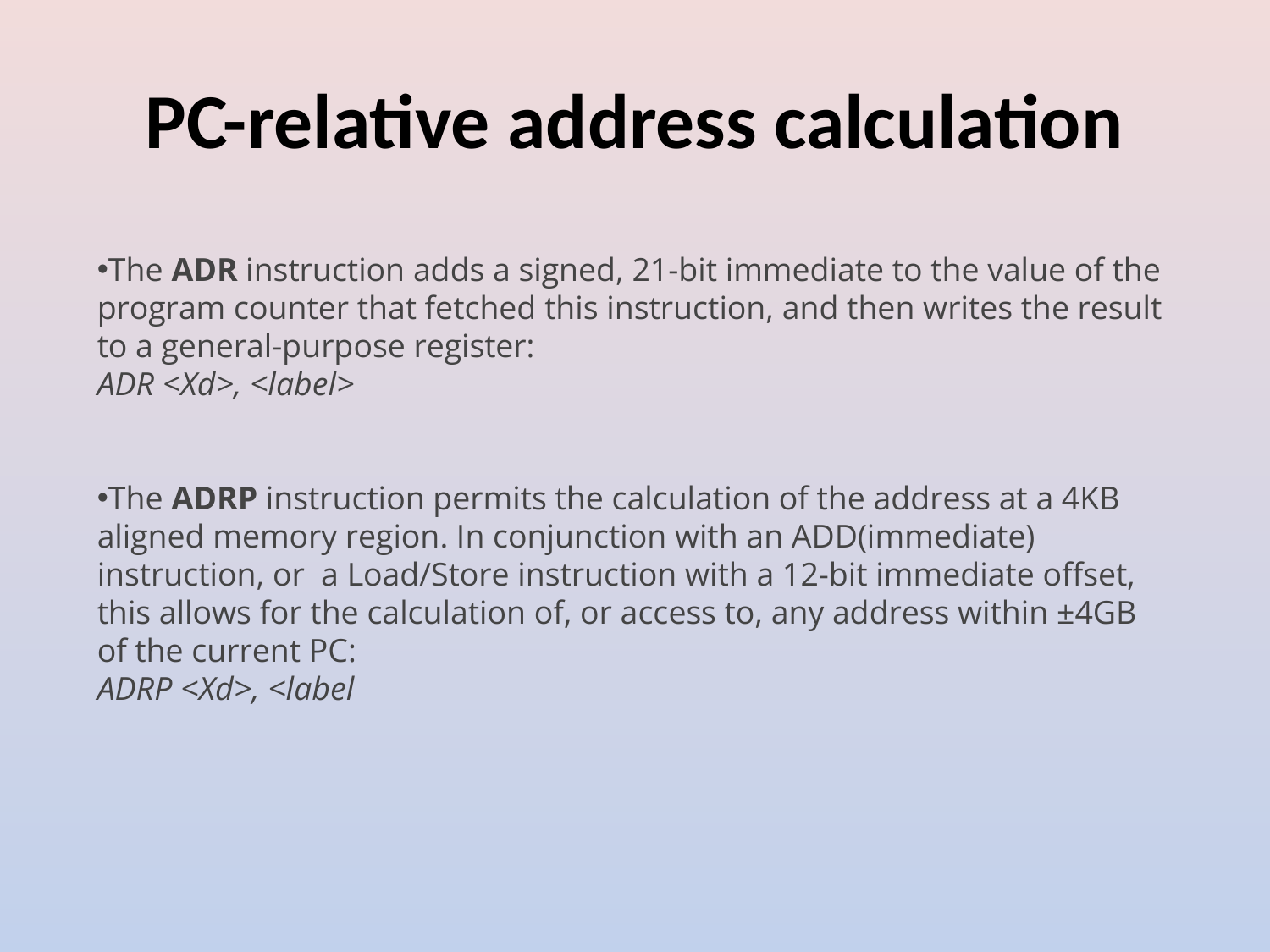

# PC-relative address calculation
The ADR instruction adds a signed, 21-bit immediate to the value of the program counter that fetched this instruction, and then writes the result to a general-purpose register:
ADR <Xd>, <label>

The ADRP instruction permits the calculation of the address at a 4KB aligned memory region. In conjunction with an ADD(immediate) instruction, or  a Load/Store instruction with a 12-bit immediate offset, this allows for the calculation of, or access to, any address within ±4GB of the current PC:
ADRP <Xd>, <label